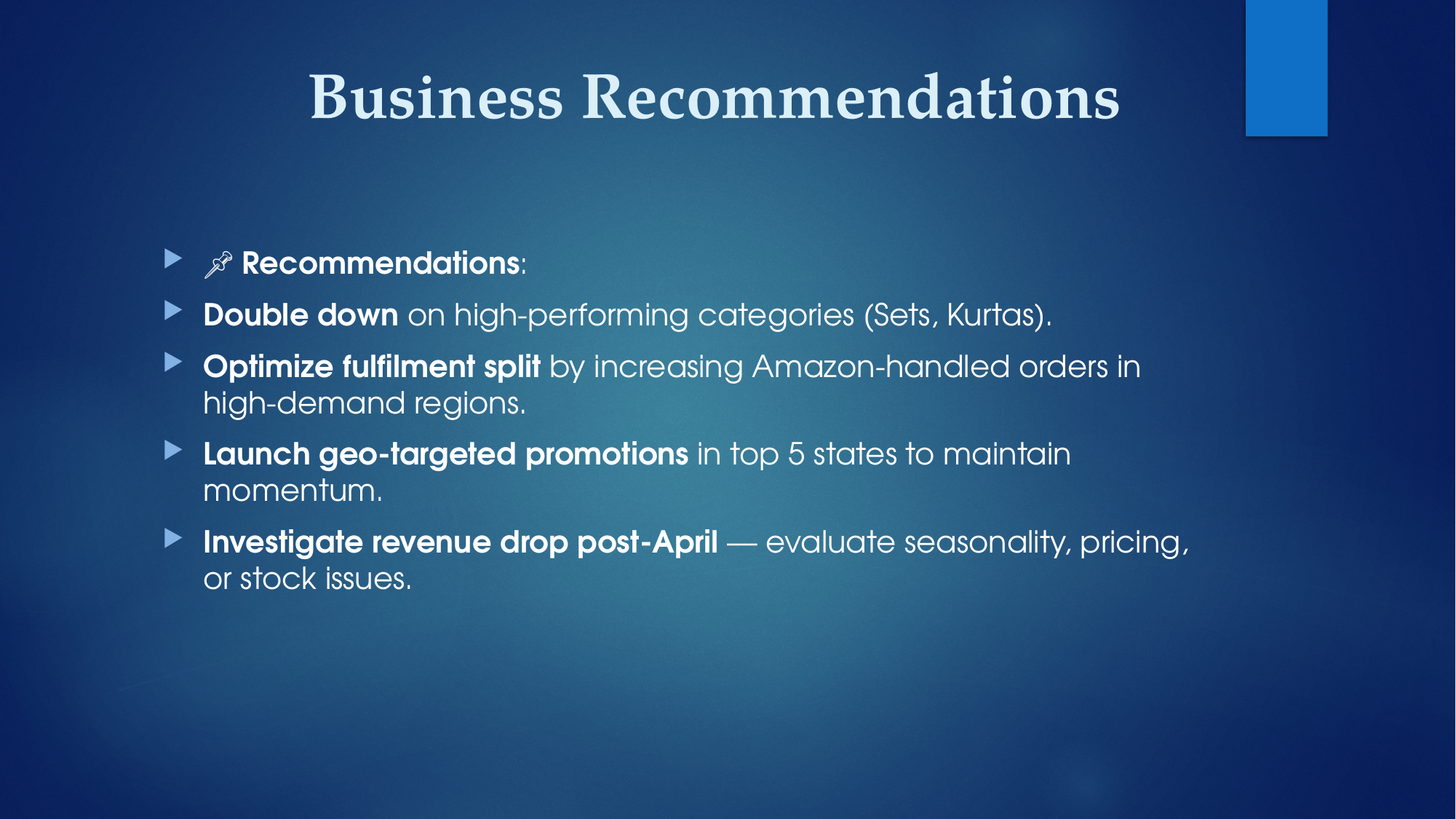

# Business Recommendations
📌 Recommendations:
Double down on high-performing categories (Sets, Kurtas).
Optimize fulfilment split by increasing Amazon-handled orders in high-demand regions.
Launch geo-targeted promotions in top 5 states to maintain momentum.
Investigate revenue drop post-April — evaluate seasonality, pricing, or stock issues.